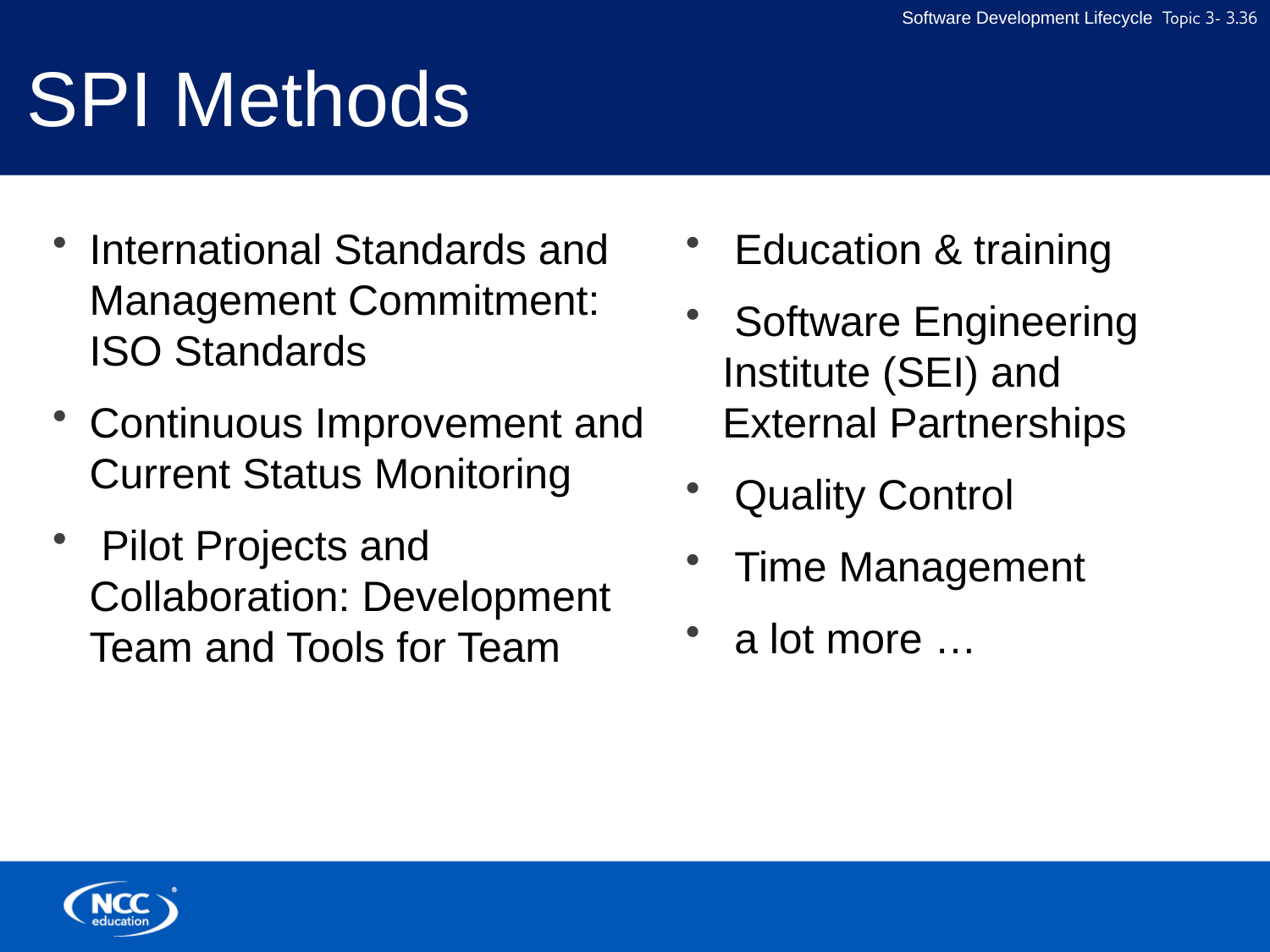

# SPI Methods
International Standards and Management Commitment: ISO Standards
Continuous Improvement and Current Status Monitoring
 Pilot Projects and Collaboration: Development Team and Tools for Team

 Education & training
 Software Engineering Institute (SEI) and External Partnerships
 Quality Control
 Time Management
 a lot more …